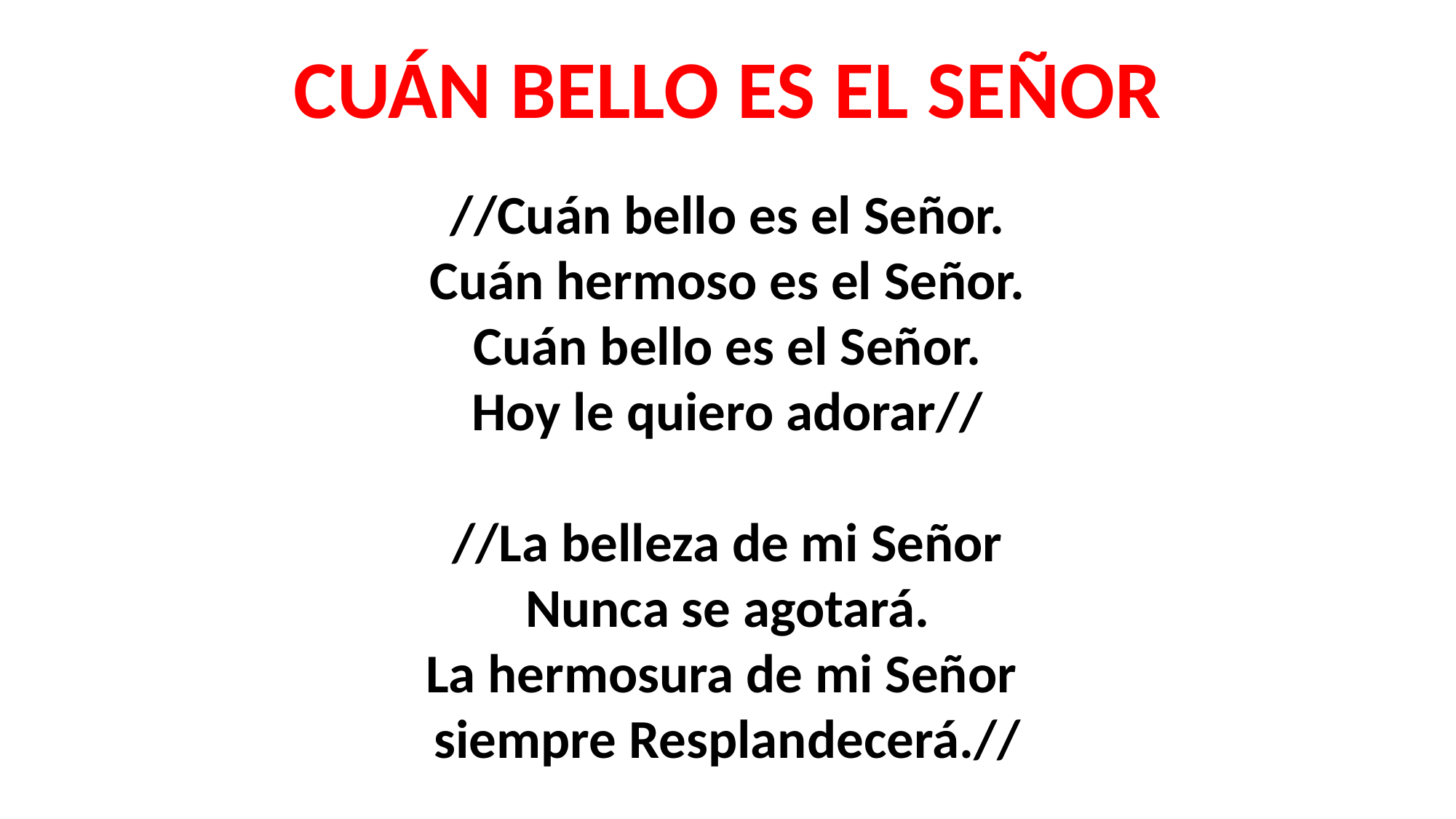

CUÁN BELLO ES EL SEÑOR
//Cuán bello es el Señor.
Cuán hermoso es el Señor.
Cuán bello es el Señor.
Hoy le quiero adorar//

//La belleza de mi Señor
Nunca se agotará.
La hermosura de mi Señor
siempre Resplandecerá.//